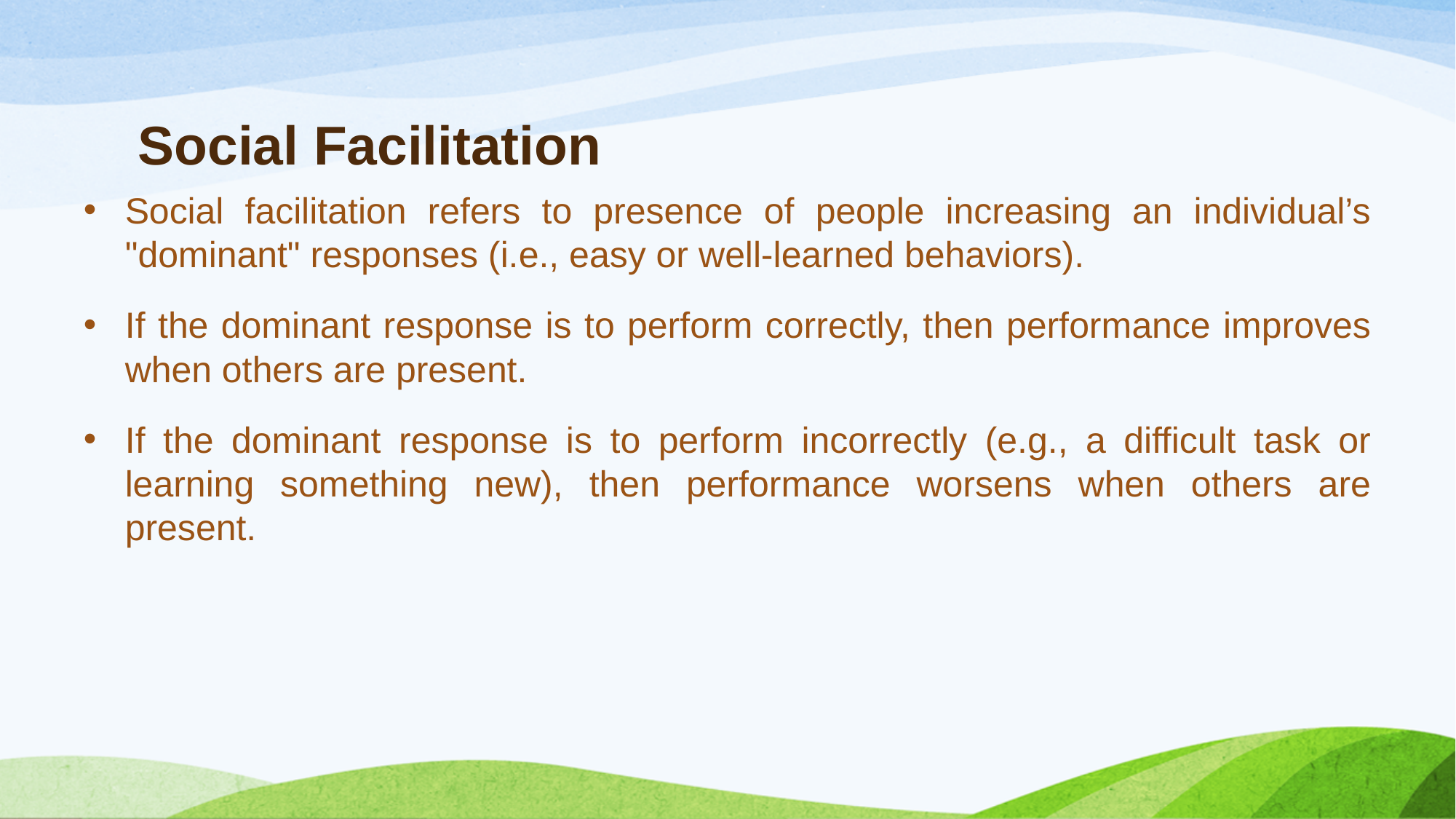

# Social Facilitation
Social facilitation refers to presence of people increasing an individual’s "dominant" responses (i.e., easy or well-learned behaviors).
If the dominant response is to perform correctly, then performance improves when others are present.
If the dominant response is to perform incorrectly (e.g., a difficult task or learning something new), then performance worsens when others are present.